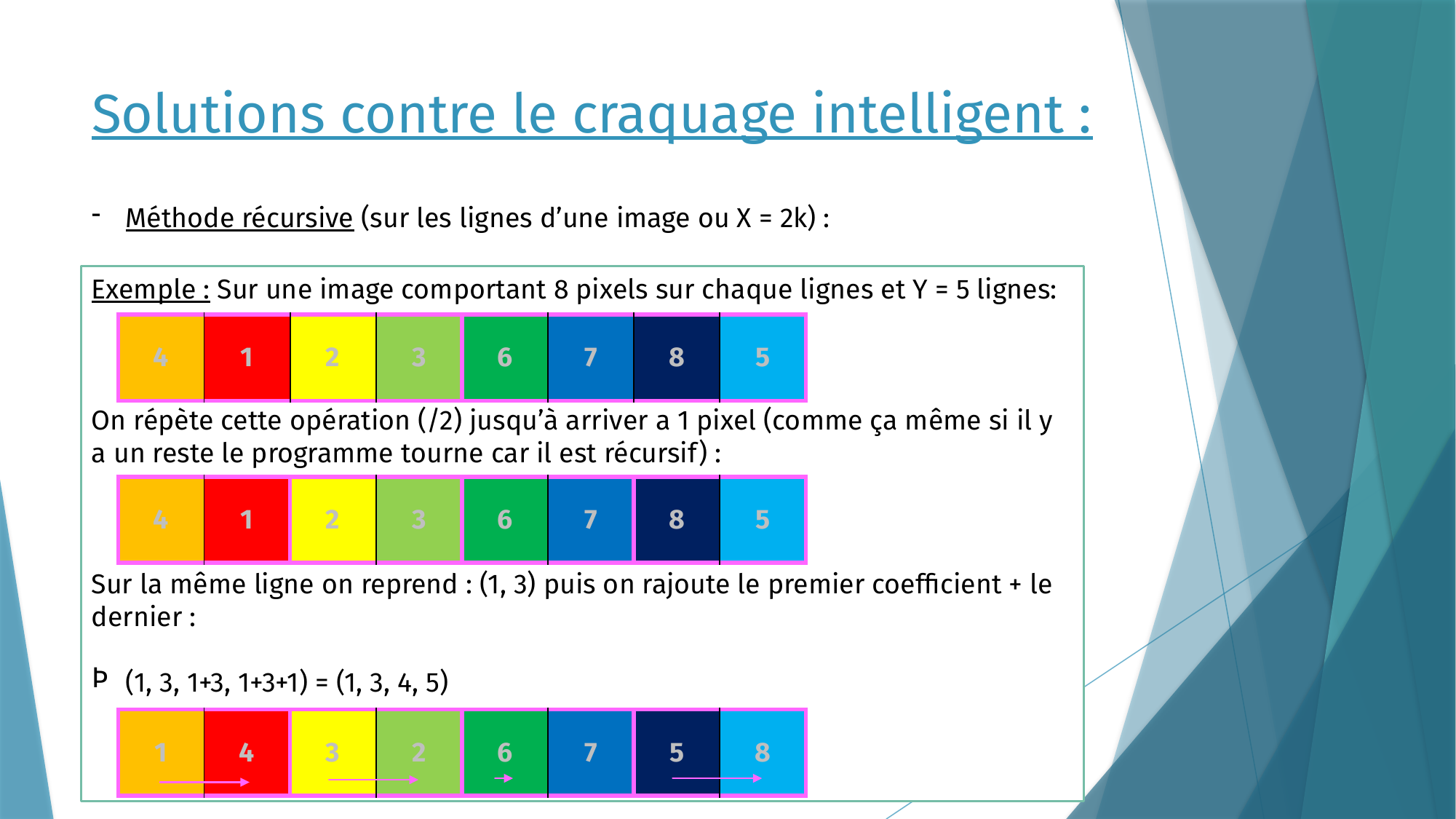

# Solutions contre le craquage intelligent :
Méthode récursive (sur les lignes d’une image ou X = 2k) :
Exemple : Sur une image comportant 8 pixels sur chaque lignes et Y = 5 lignes:

On répète cette opération (/2) jusqu’à arriver a 1 pixel (comme ça même si il y a un reste le programme tourne car il est récursif) :

Sur la même ligne on reprend : (1, 3) puis on rajoute le premier coefficient + le dernier :

(1, 3, 1+3, 1+3+1) = (1, 3, 4, 5)

| 4 | 1 | 2 | 3 | 6 | 7 | 8 | 5 |
| --- | --- | --- | --- | --- | --- | --- | --- |
| 4 | 1 | 2 | 3 | 6 | 7 | 8 | 5 |
| --- | --- | --- | --- | --- | --- | --- | --- |
| 1 | 4 | 3 | 2 | 6 | 7 | 5 | 8 |
| --- | --- | --- | --- | --- | --- | --- | --- |